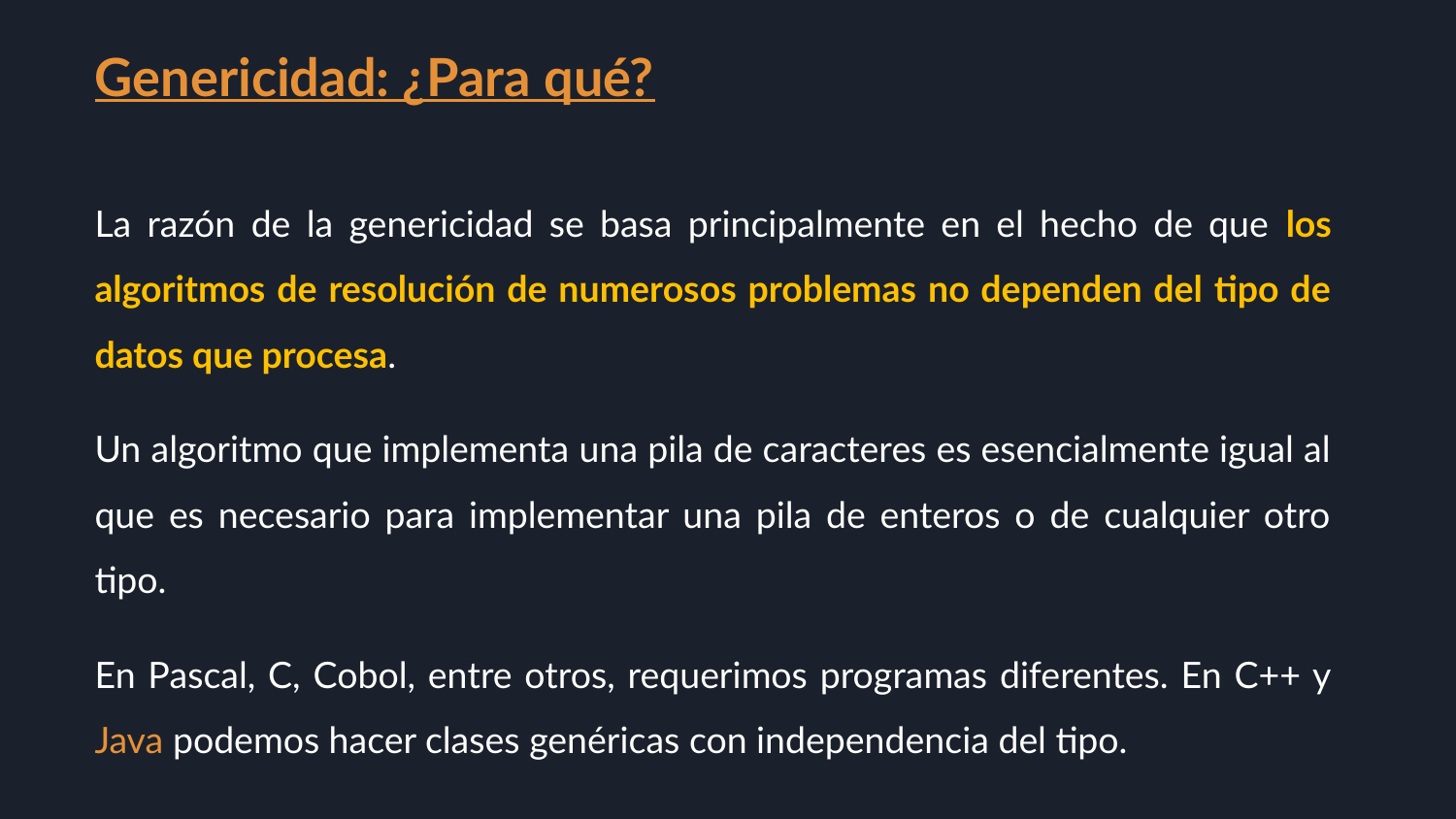

Genericidad: ¿Para qué?
La razón de la genericidad se basa principalmente en el hecho de que los algoritmos de resolución de numerosos problemas no dependen del tipo de datos que procesa.

Un algoritmo que implementa una pila de caracteres es esencialmente igual al que es necesario para implementar una pila de enteros o de cualquier otro tipo.

En Pascal, C, Cobol, entre otros, requerimos programas diferentes. En C++ y Java podemos hacer clases genéricas con independencia del tipo.